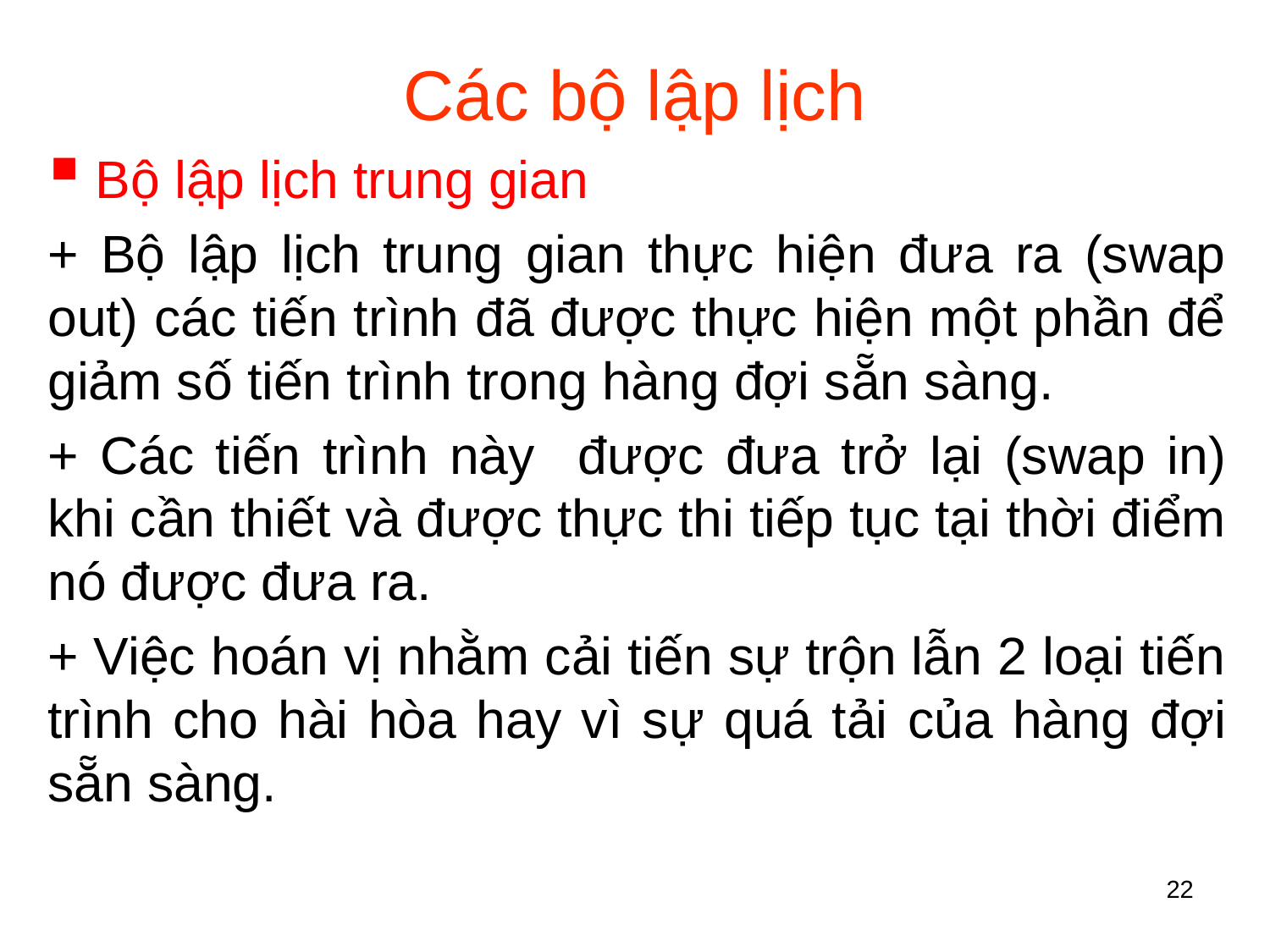

# Các bộ lập lịch
Bộ lập lịch trung gian
+ Bộ lập lịch trung gian thực hiện đưa ra (swap out) các tiến trình đã được thực hiện một phần để giảm số tiến trình trong hàng đợi sẵn sàng.
+ Các tiến trình này  được đưa trở lại (swap in) khi cần thiết và được thực thi tiếp tục tại thời điểm nó được đưa ra.
+ Việc hoán vị nhằm cải tiến sự trộn lẫn 2 loại tiến trình cho hài hòa hay vì sự quá tải của hàng đợi sẵn sàng.
22